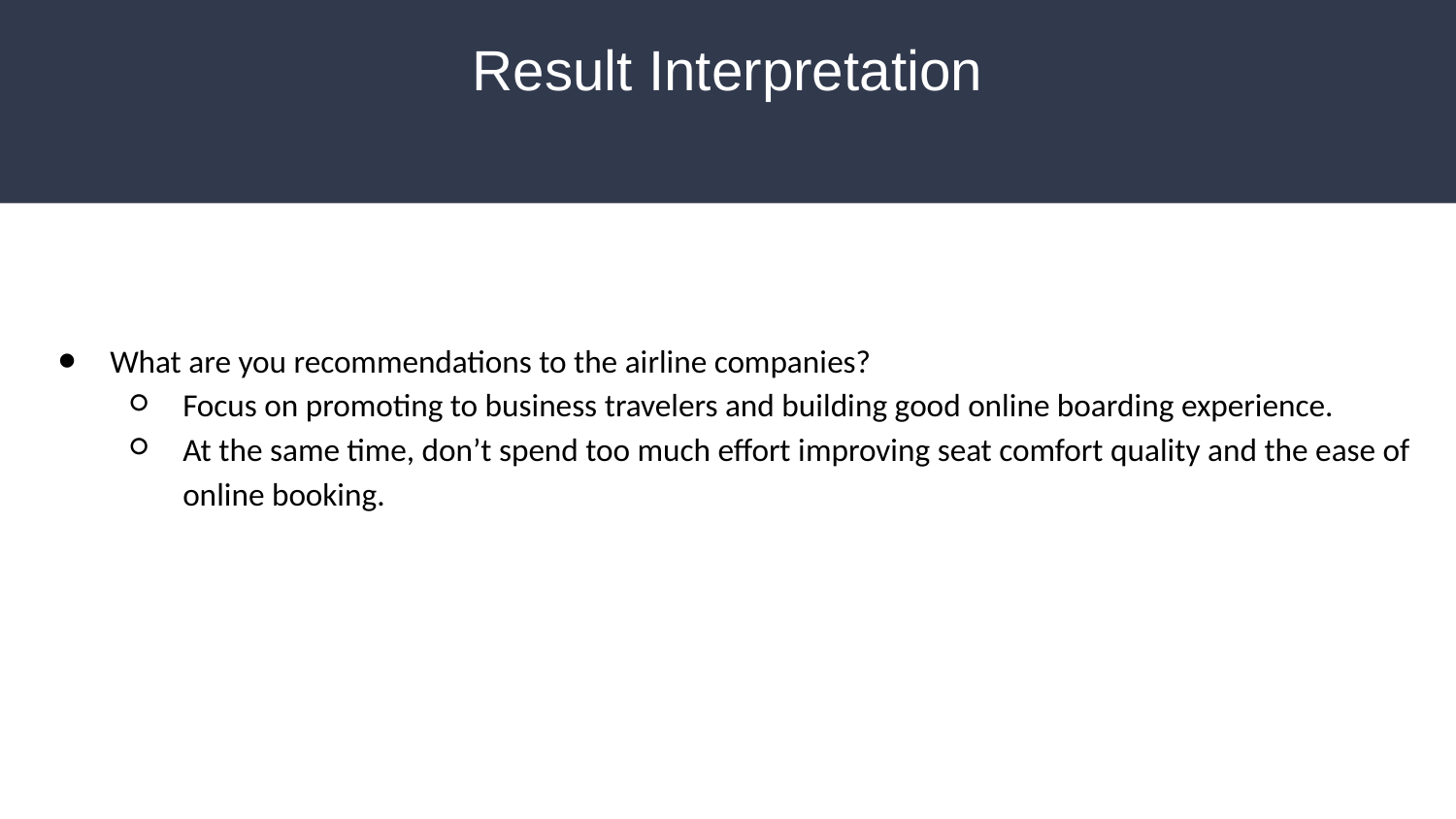

# Result Interpretation

What are you recommendations to the airline companies?
Focus on promoting to business travelers and building good online boarding experience.
At the same time, don’t spend too much effort improving seat comfort quality and the ease of online booking.